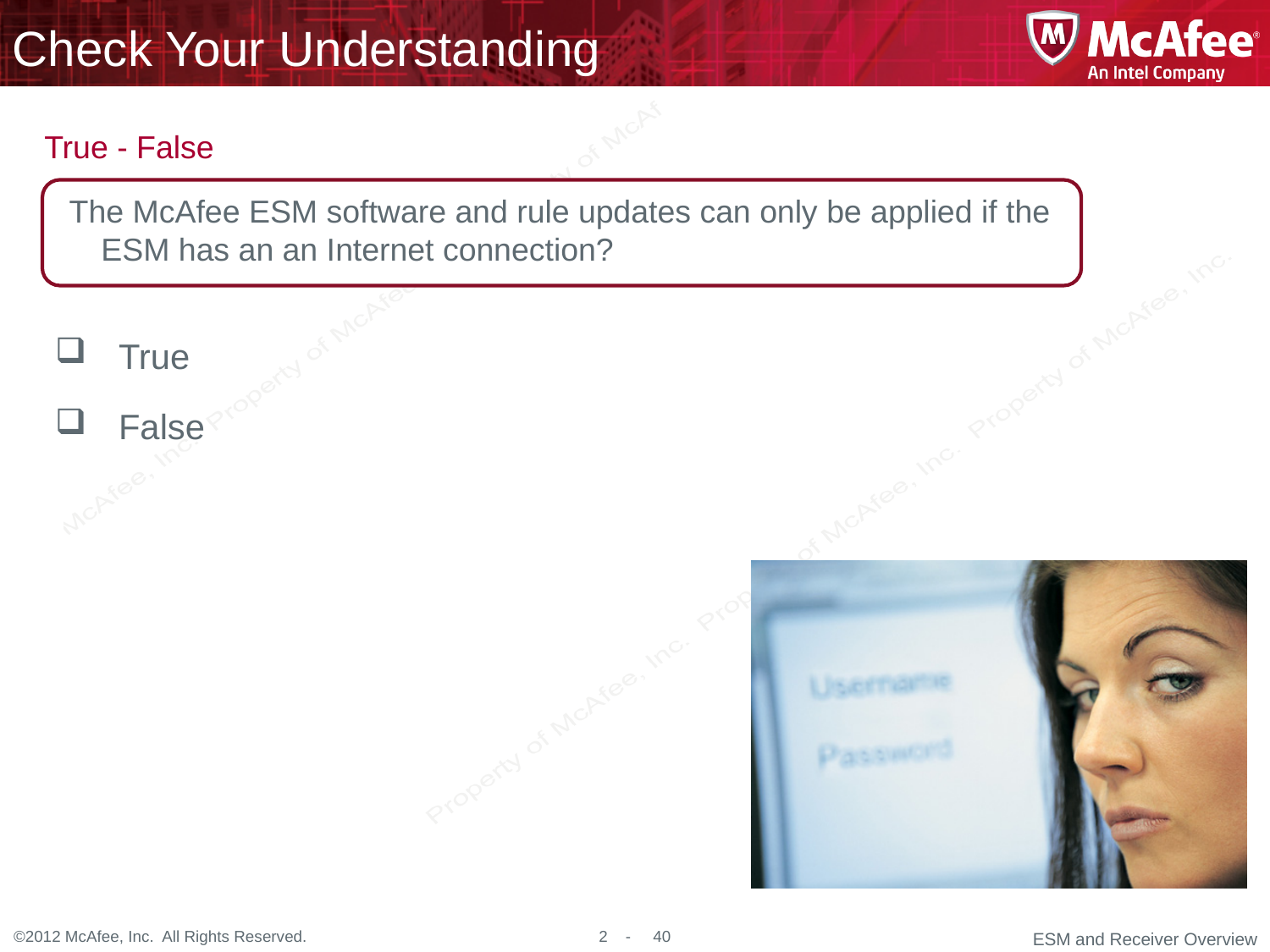

The McAfee ESM software and rule updates can only be applied if the ESM has an an Internet connection?
True
False
ESM and Receiver Overview